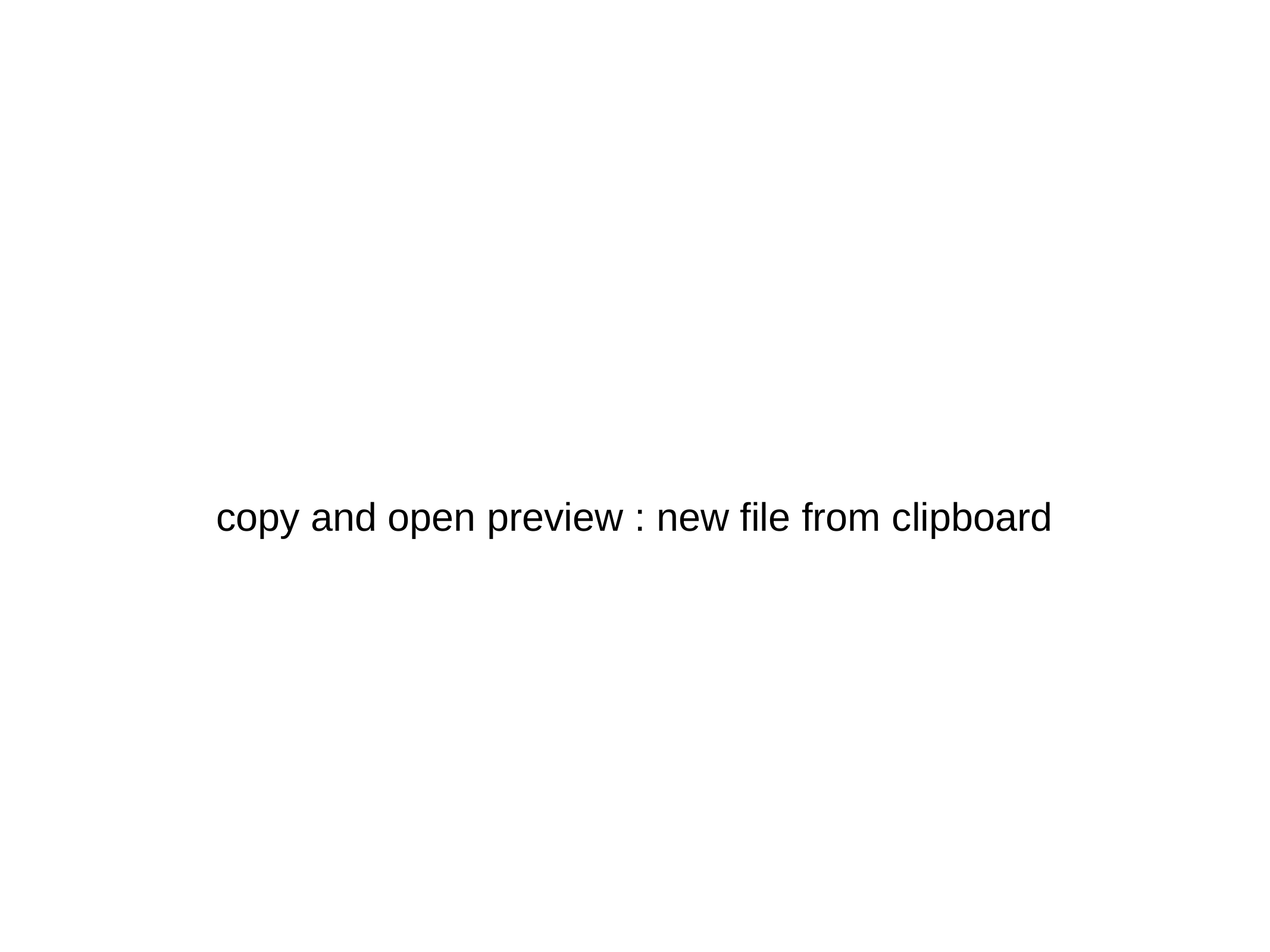

#
copy and open preview : new file from clipboard